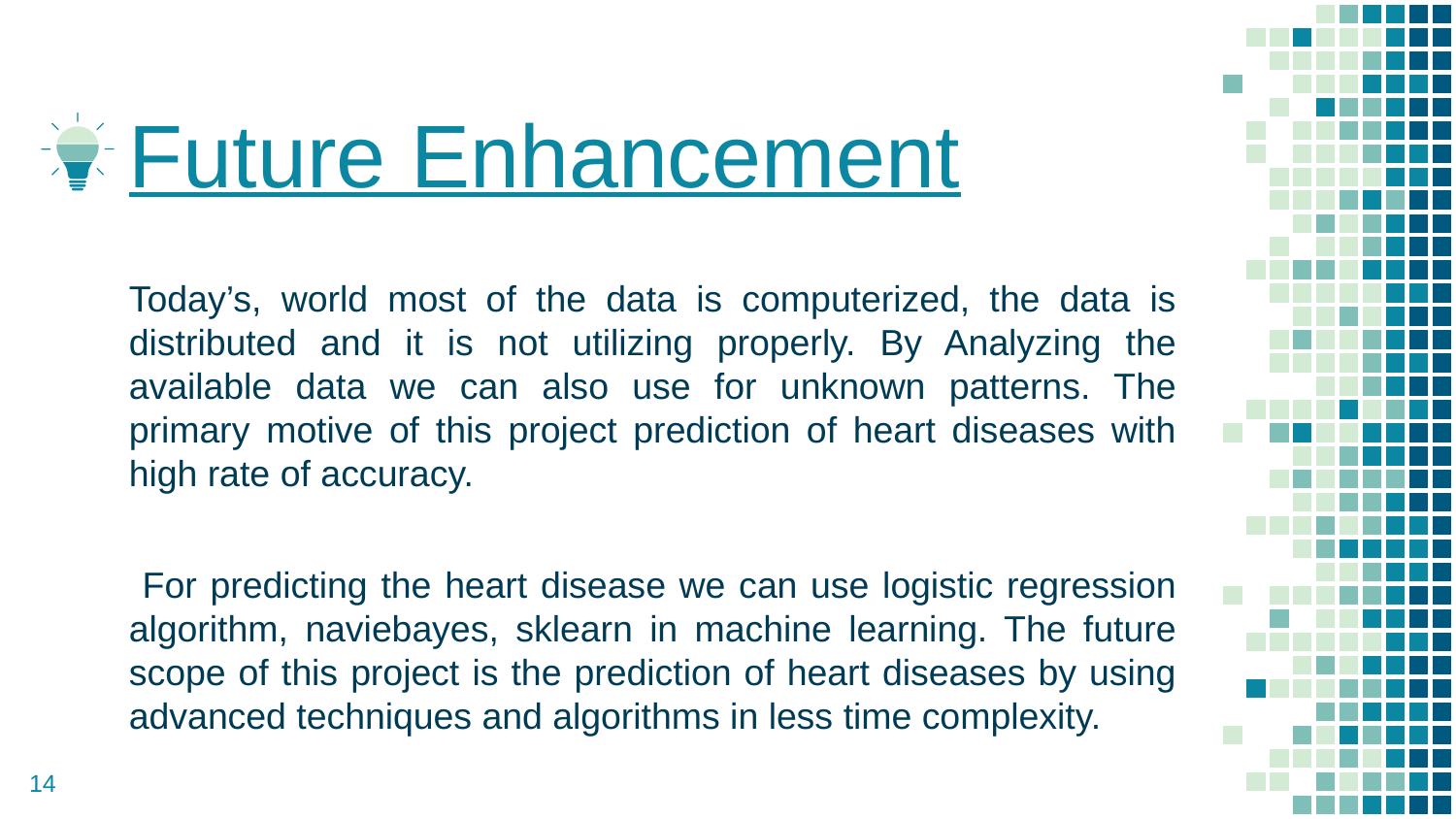

# Future Enhancement

Today’s, world most of the data is computerized, the data is distributed and it is not utilizing properly. By Analyzing the available data we can also use for unknown patterns. The primary motive of this project prediction of heart diseases with high rate of accuracy.

 For predicting the heart disease we can use logistic regression algorithm, naviebayes, sklearn in machine learning. The future scope of this project is the prediction of heart diseases by using advanced techniques and algorithms in less time complexity.
14